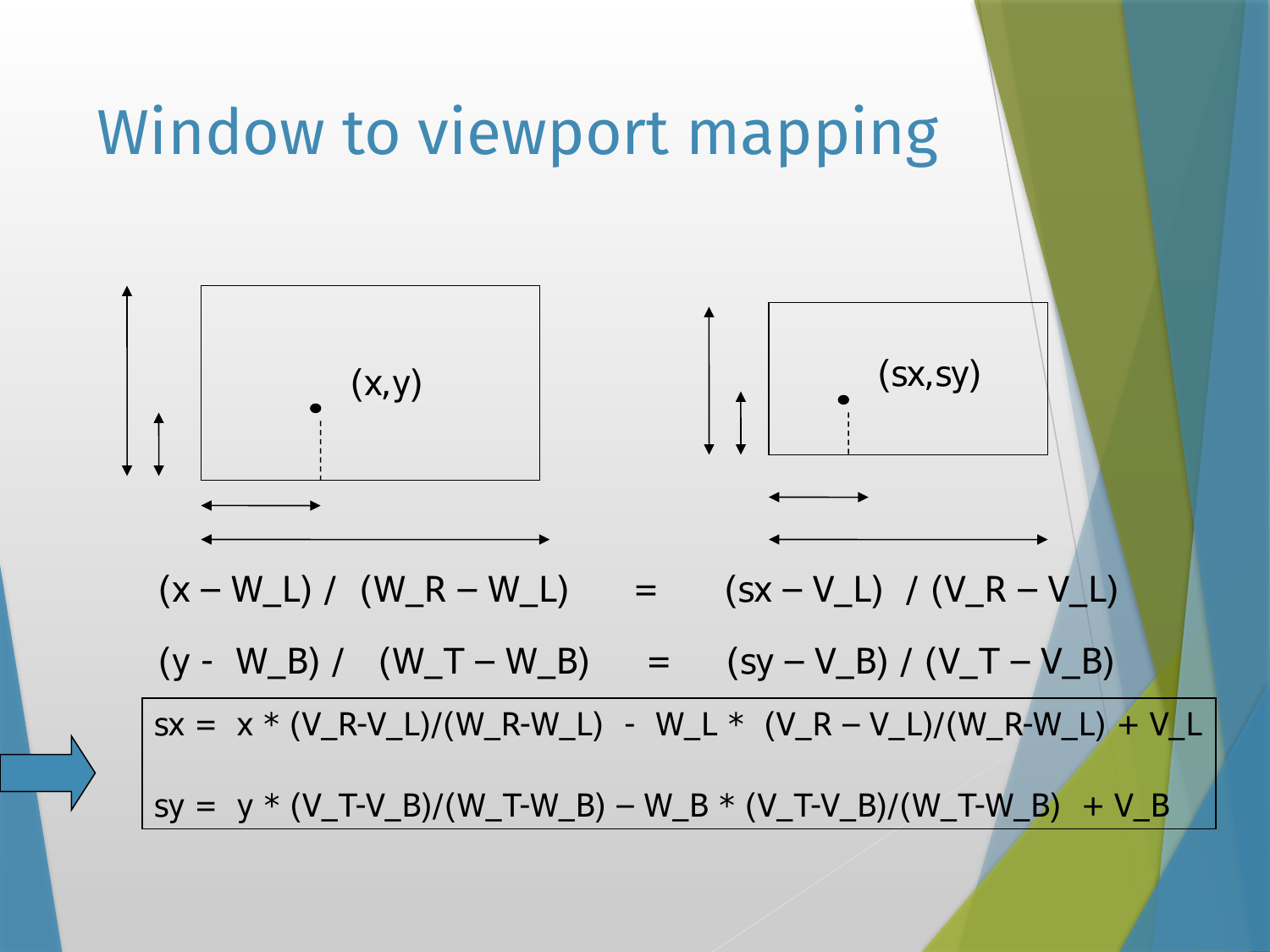

# Window to viewport mapping

(sx,sy)
(x,y)

(x – W_L) /  (W_R – W_L)        =      (sx – V_L)  / (V_R – V_L)

(y -  W_B) /   (W_T – W_B)     =     (sy – V_B) / (V_T – V_B)
sx =  x * (V_R-V_L)/(W_R-W_L)  -  W_L *  (V_R – V_L)/(W_R-W_L) + V_L

sy =  y * (V_T-V_B)/(W_T-W_B) – W_B * (V_T-V_B)/(W_T-W_B)  + V_B

Instructor: Sabina Irum
20